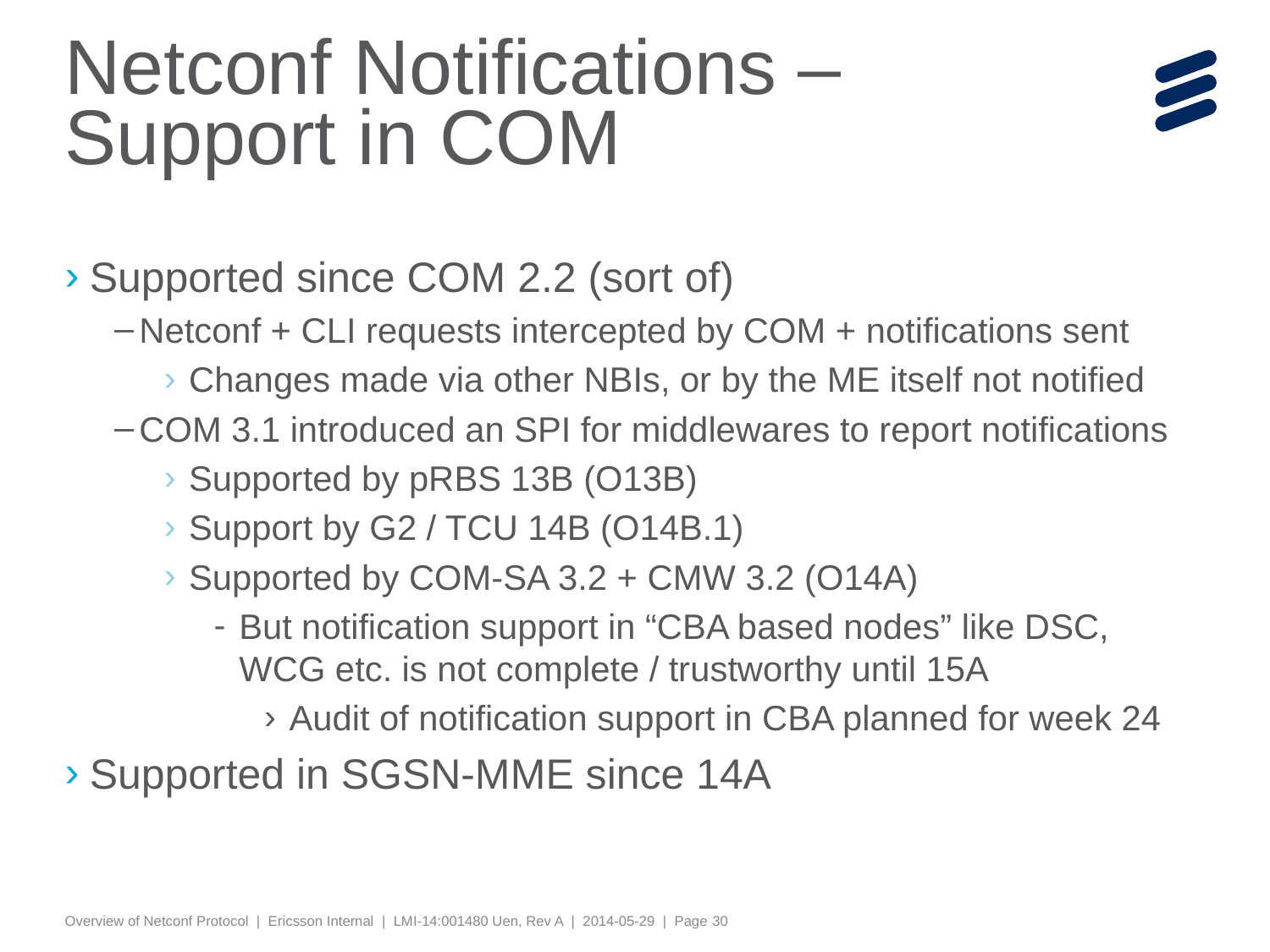

# Netconf Notifications – Support in COM
Supported since COM 2.2 (sort of)
Netconf + CLI requests intercepted by COM + notifications sent
Changes made via other NBIs, or by the ME itself not notified
COM 3.1 introduced an SPI for middlewares to report notifications
Supported by pRBS 13B (O13B)
Support by G2 / TCU 14B (O14B.1)
Supported by COM-SA 3.2 + CMW 3.2 (O14A)
But notification support in “CBA based nodes” like DSC, WCG etc. is not complete / trustworthy until 15A
Audit of notification support in CBA planned for week 24
Supported in SGSN-MME since 14A